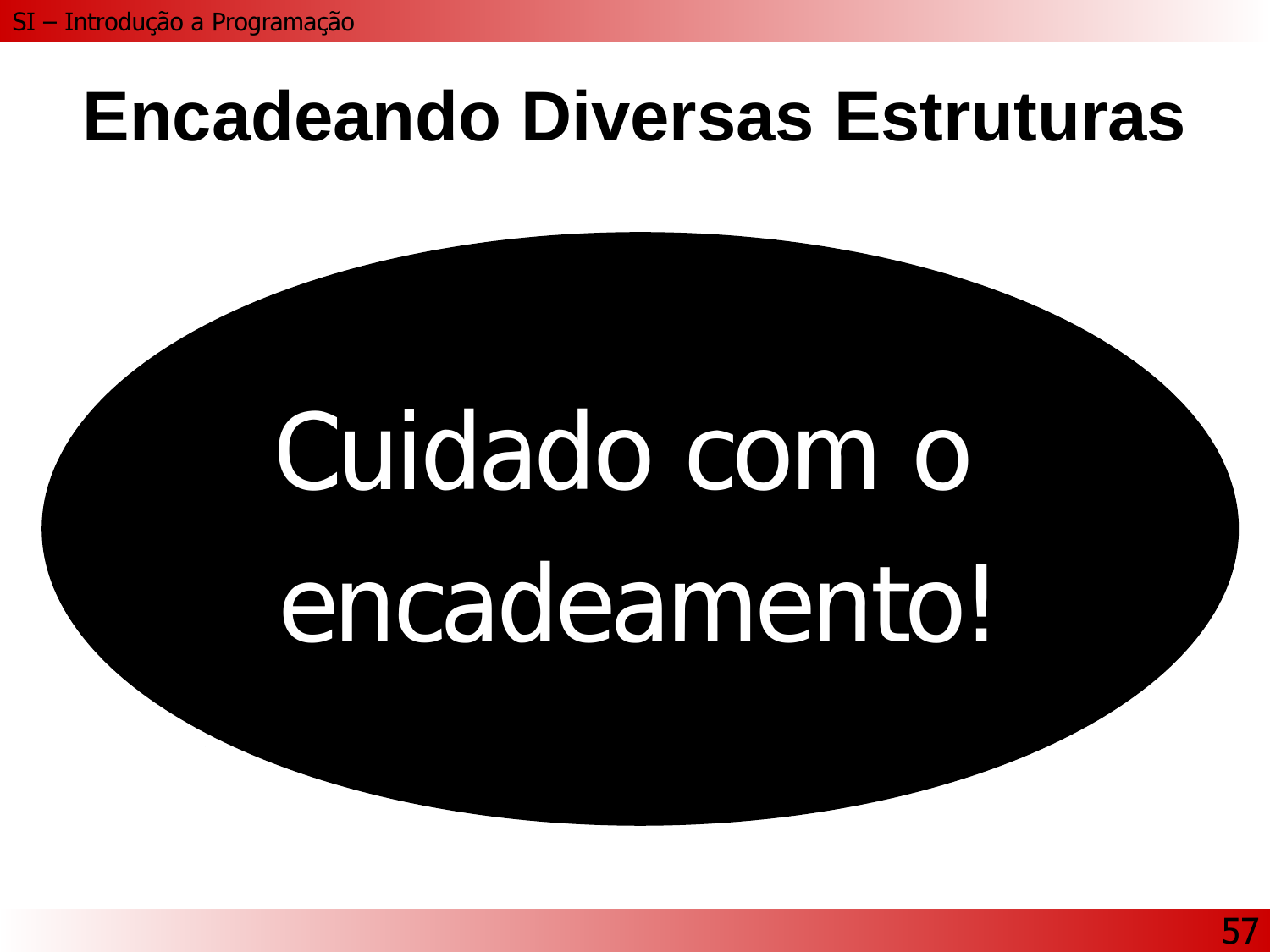

# Encadeando Diversas Estruturas

Cuidado com o
encadeamento!

57